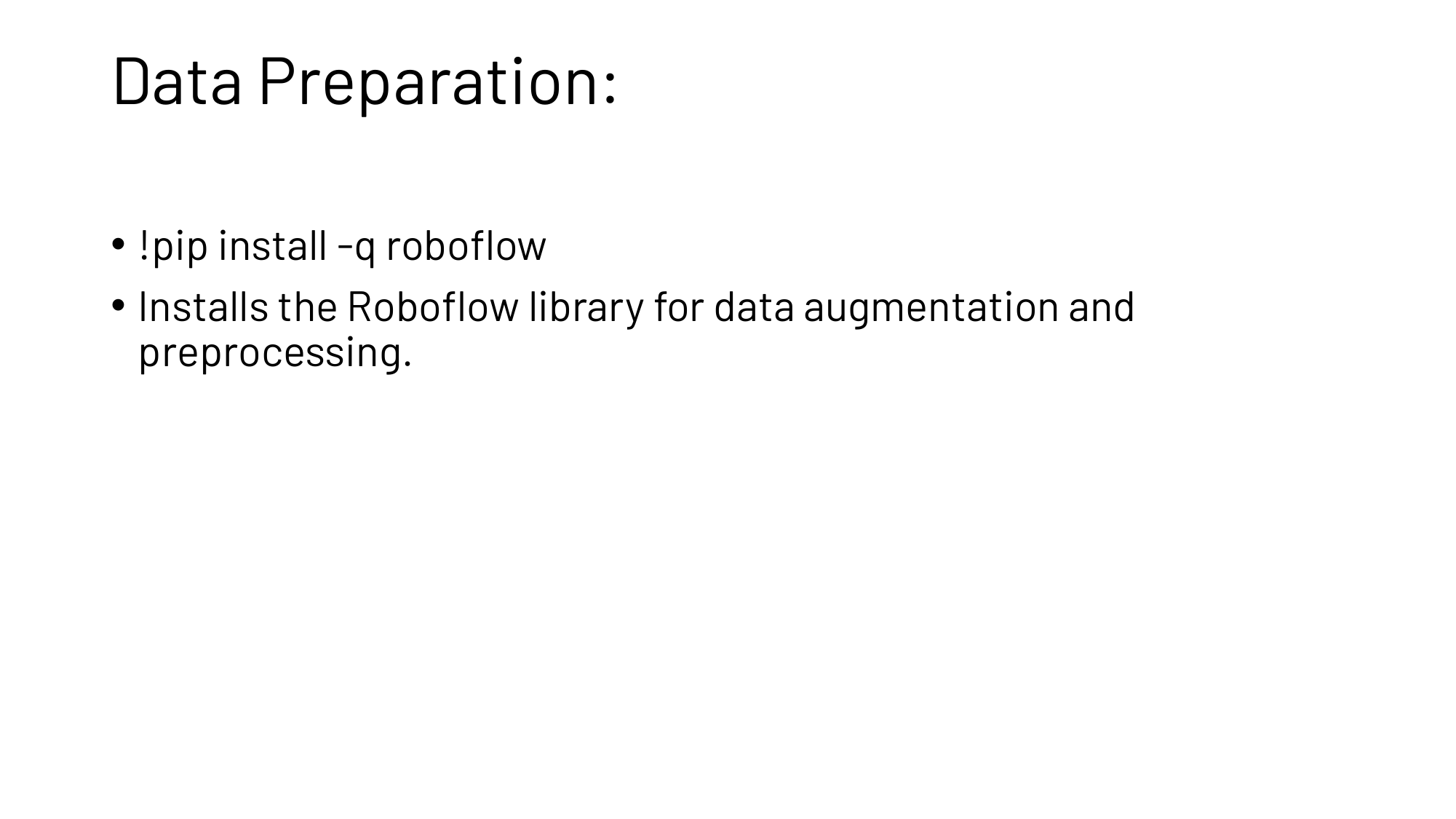

# Data Preparation:
!pip install -q roboflow
Installs the Roboflow library for data augmentation and preprocessing.